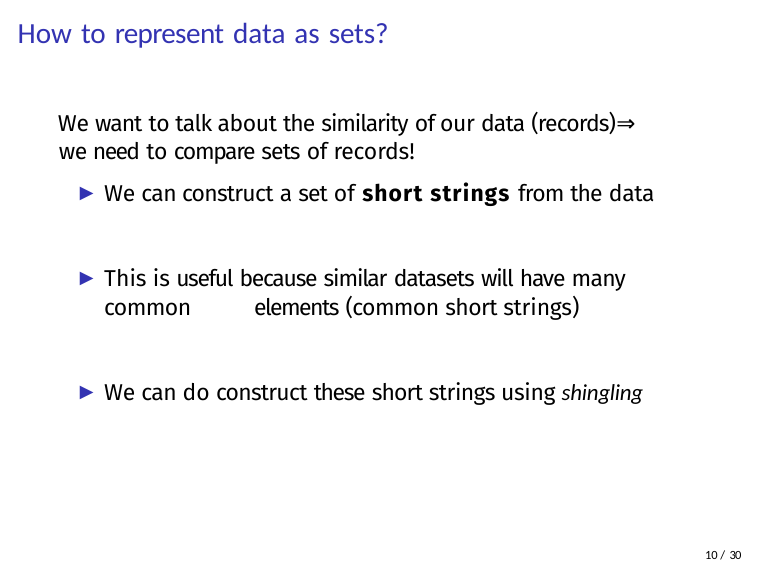

# How to represent data as sets?
We want to talk about the similarity of our data (records)⇒ we need to compare sets of records!
We can construct a set of short strings from the data

This is useful because similar datasets will have many common 	elements (common short strings)

We can do construct these short strings using shingling
10 / 30